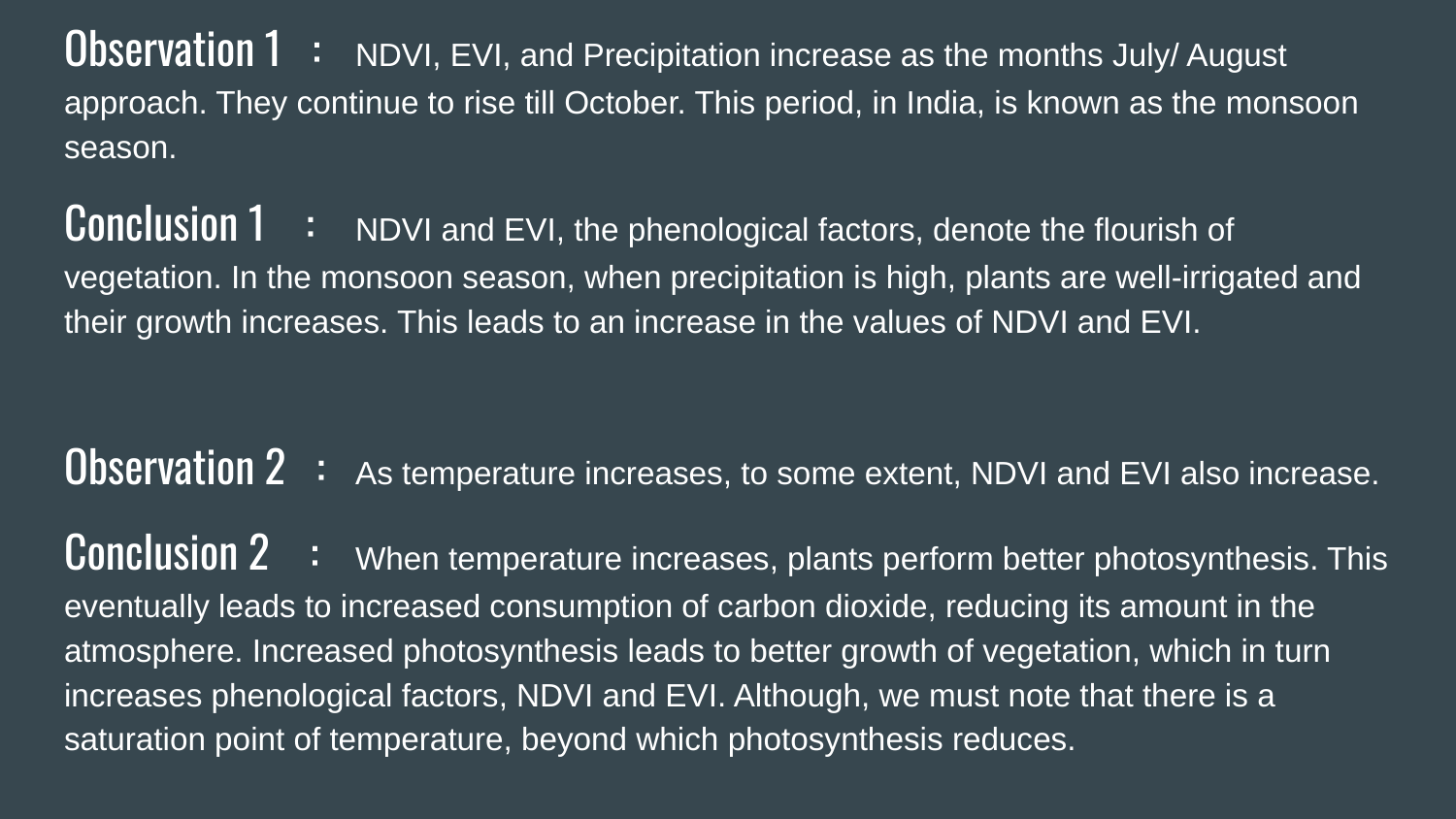

Observation 1   :	NDVI, EVI, and Precipitation increase as the months July/ August approach. They continue to rise till October. This period, in India, is known as the monsoon season.
Conclusion 1    : 	NDVI and EVI, the phenological factors, denote the flourish of vegetation. In the monsoon season, when precipitation is high, plants are well-irrigated and their growth increases. This leads to an increase in the values of NDVI and EVI.

Observation 2   :	As temperature increases, to some extent, NDVI and EVI also increase.
Conclusion 2    :	When temperature increases, plants perform better photosynthesis. This eventually leads to increased consumption of carbon dioxide, reducing its amount in the atmosphere. Increased photosynthesis leads to better growth of vegetation, which in turn increases phenological factors, NDVI and EVI. Although, we must note that there is a saturation point of temperature, beyond which photosynthesis reduces.